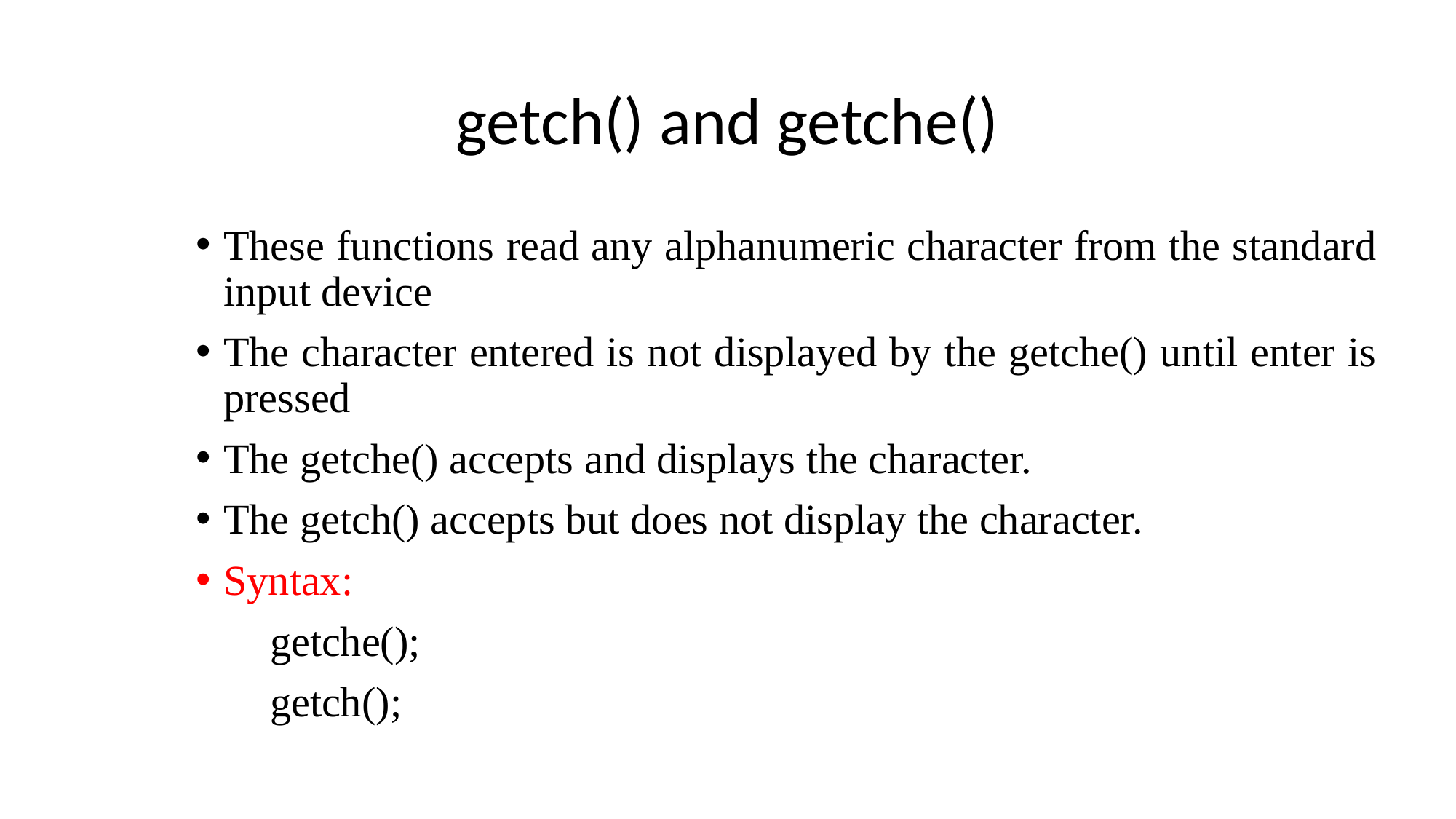

# getch() and getche()
These functions read any alphanumeric character from the standard input device
The character entered is not displayed by the getche() until enter is pressed
The getche() accepts and displays the character.
The getch() accepts but does not display the character.
Syntax:
       getche();
       getch();